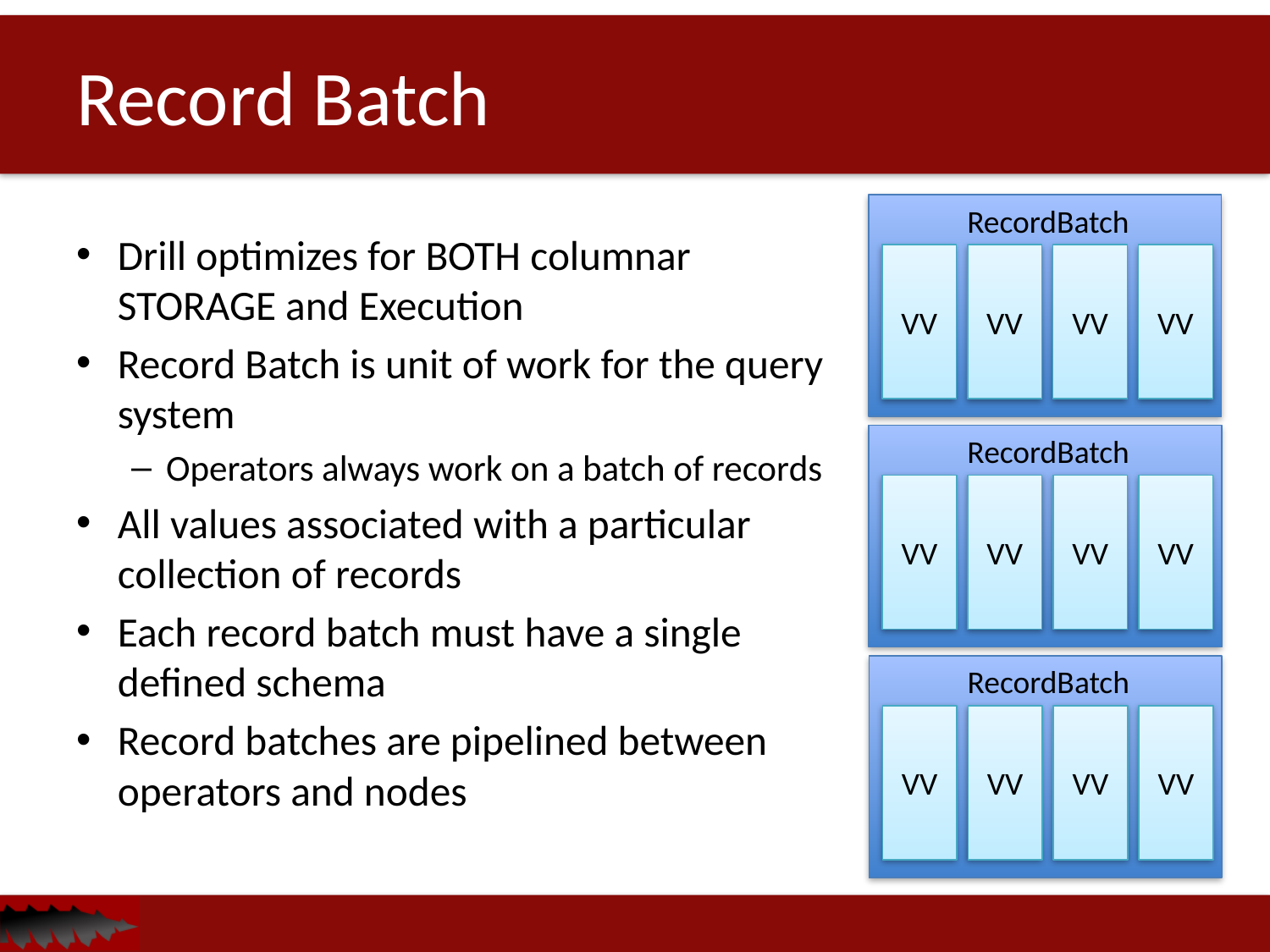

# Record Batch

RecordBatch
VV
VV
VV
VV
Drill optimizes for BOTH columnar STORAGE and Execution
Record Batch is unit of work for the query system
Operators always work on a batch of records
All values associated with a particular collection of records
Each record batch must have a single defined schema
Record batches are pipelined between operators and nodes

RecordBatch
VV
VV
VV
VV

RecordBatch
VV
VV
VV
VV